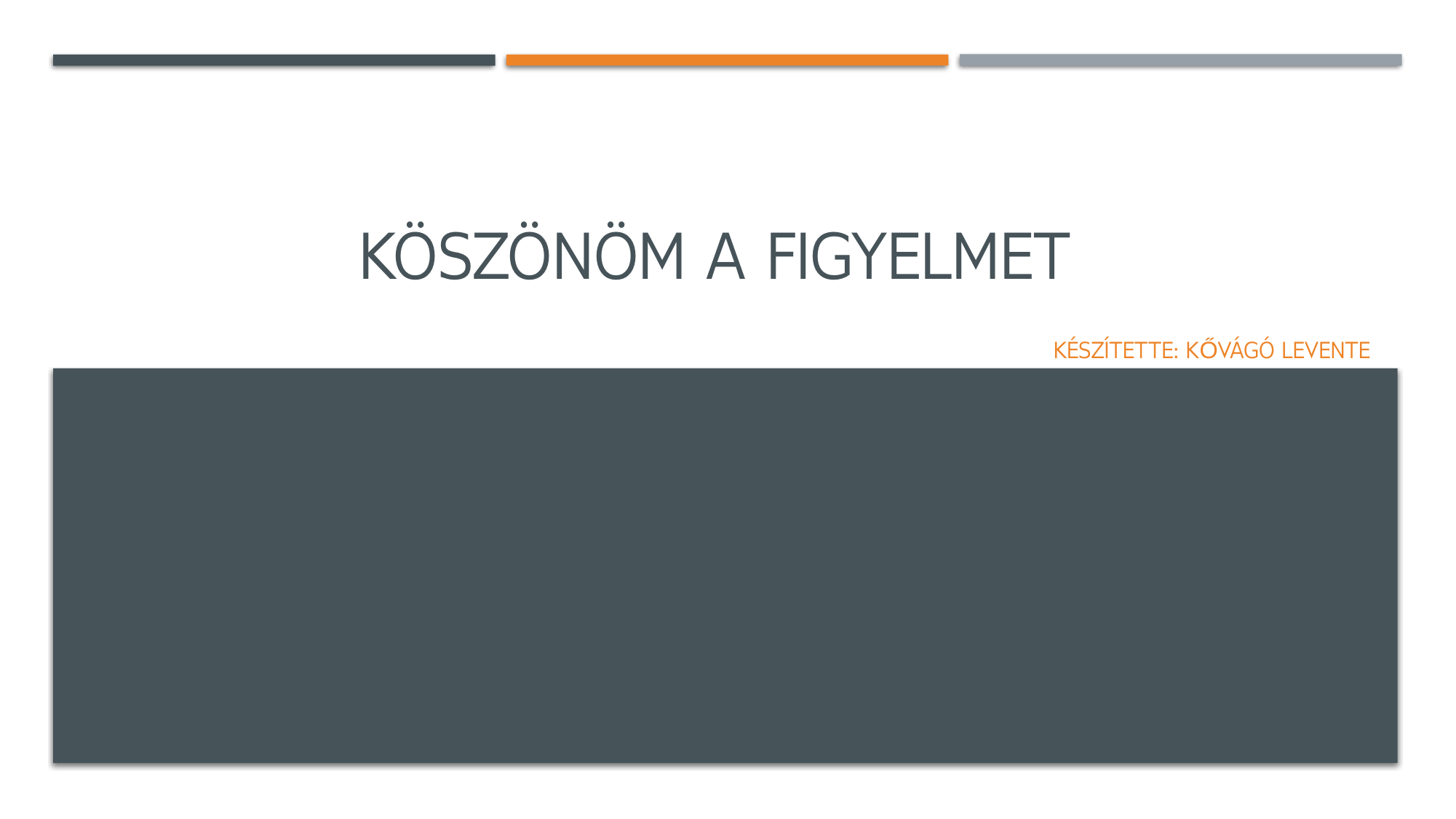

# Köszönöm a figyelmet
Készítette: Kővágó Levente